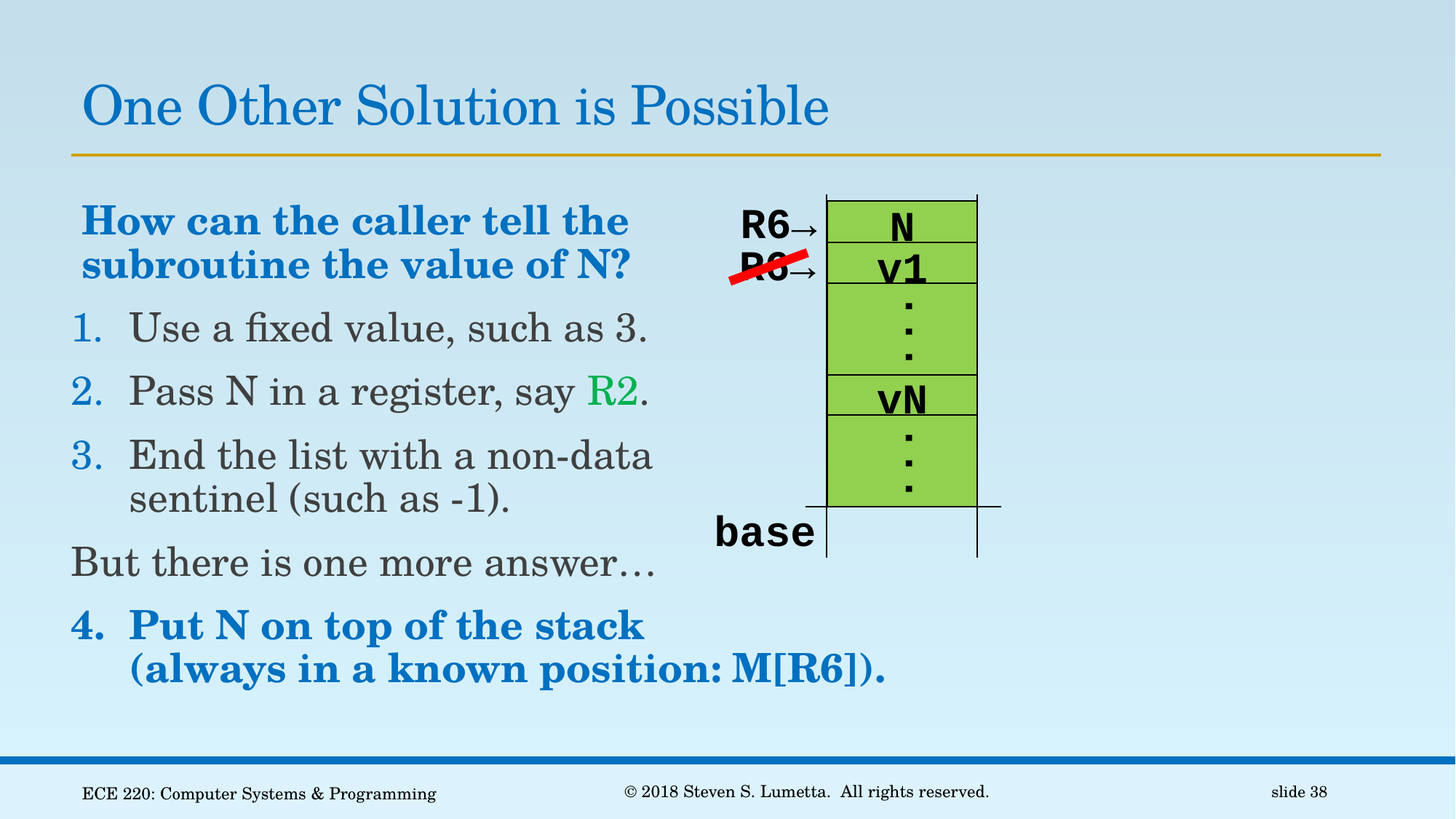

# One Other Solution is Possible
R6→
N

How can the caller tell the
subroutine the value of N?
Use a fixed value, such as 3.
Pass N in a register, say R2.
End the list with a non-data
sentinel (such as -1).
But there is one more answer…
Put N on top of the stack
(always in a known position: M[R6]).
R6→
v1

...
vN

...
base
ECE 220: Computer Systems & Programming
© 2018 Steven S. Lumetta.  All rights reserved.
slide 38